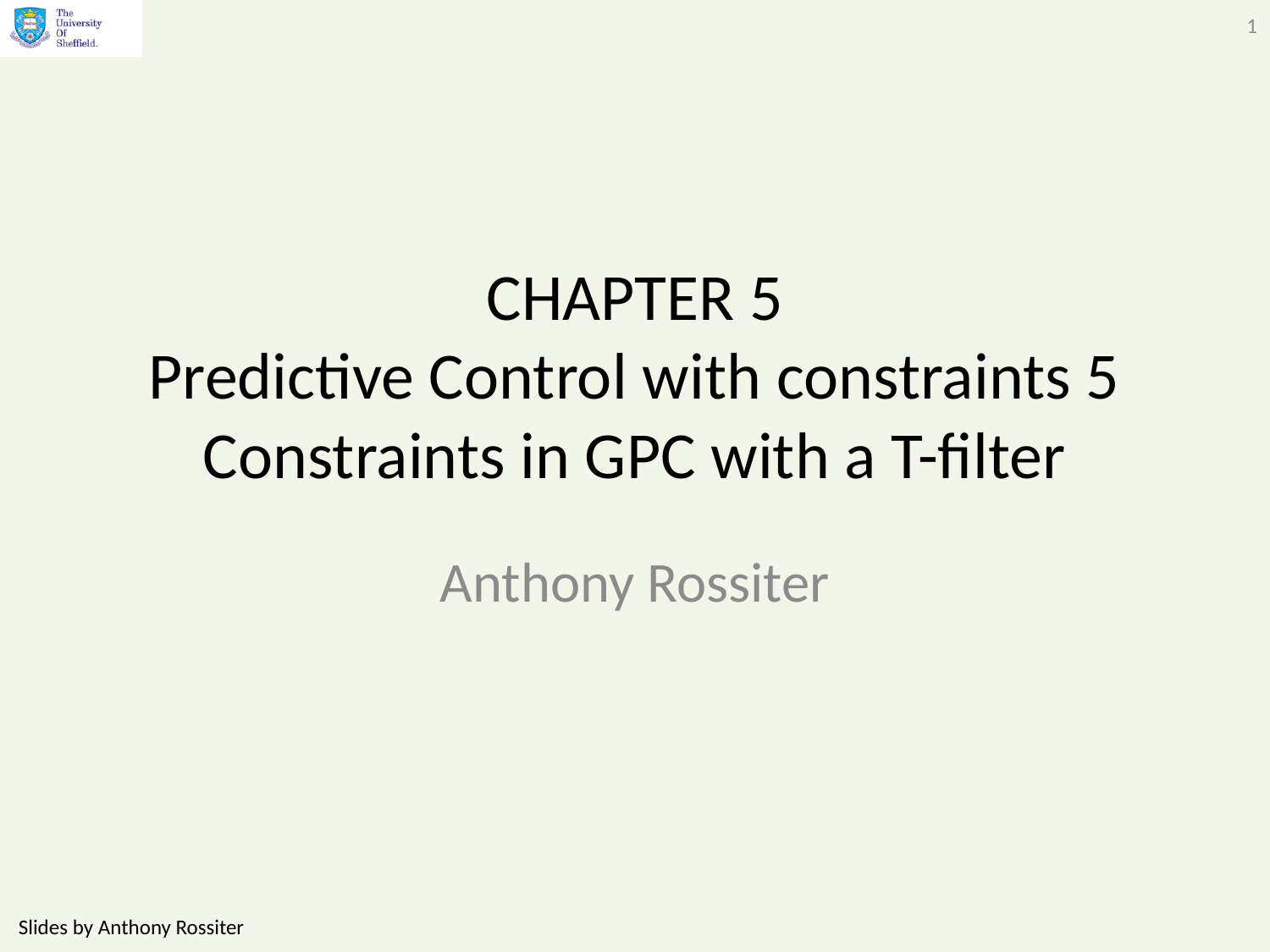

1
# CHAPTER 5 Predictive Control with constraints 5 Constraints in GPC with a T-filter
Anthony Rossiter
Slides by Anthony Rossiter